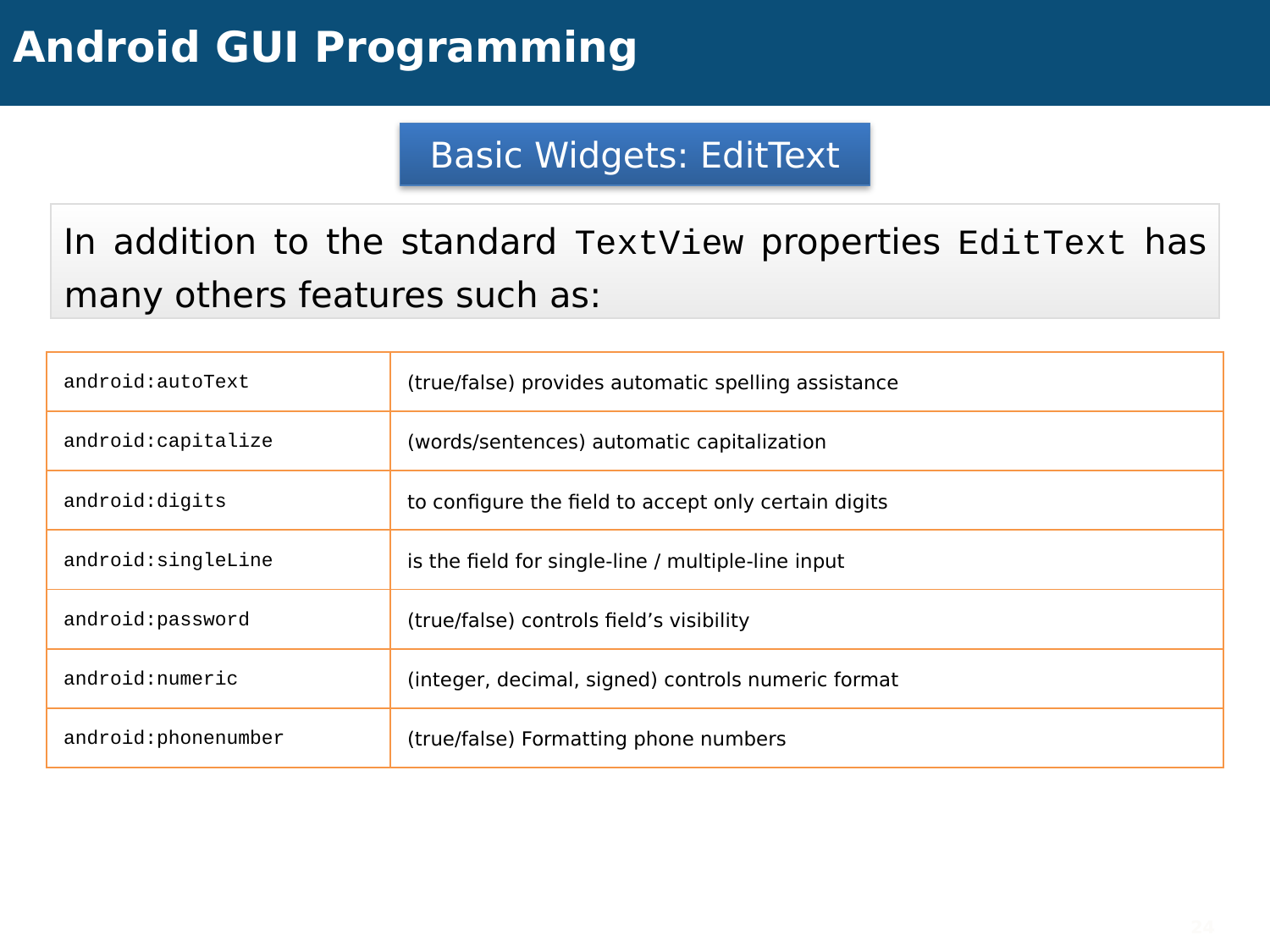

# Android GUI Programming
Basic Widgets: EditText
In addition to the standard TextView properties EditText has many others features such as:
| android:autoText | (true/false) provides automatic spelling assistance |
| --- | --- |
| android:capitalize | (words/sentences) automatic capitalization |
| android:digits | to configure the field to accept only certain digits |
| android:singleLine | is the field for single-line / multiple-line input |
| android:password | (true/false) controls field’s visibility |
| android:numeric | (integer, decimal, signed) controls numeric format |
| android:phonenumber | (true/false) Formatting phone numbers |